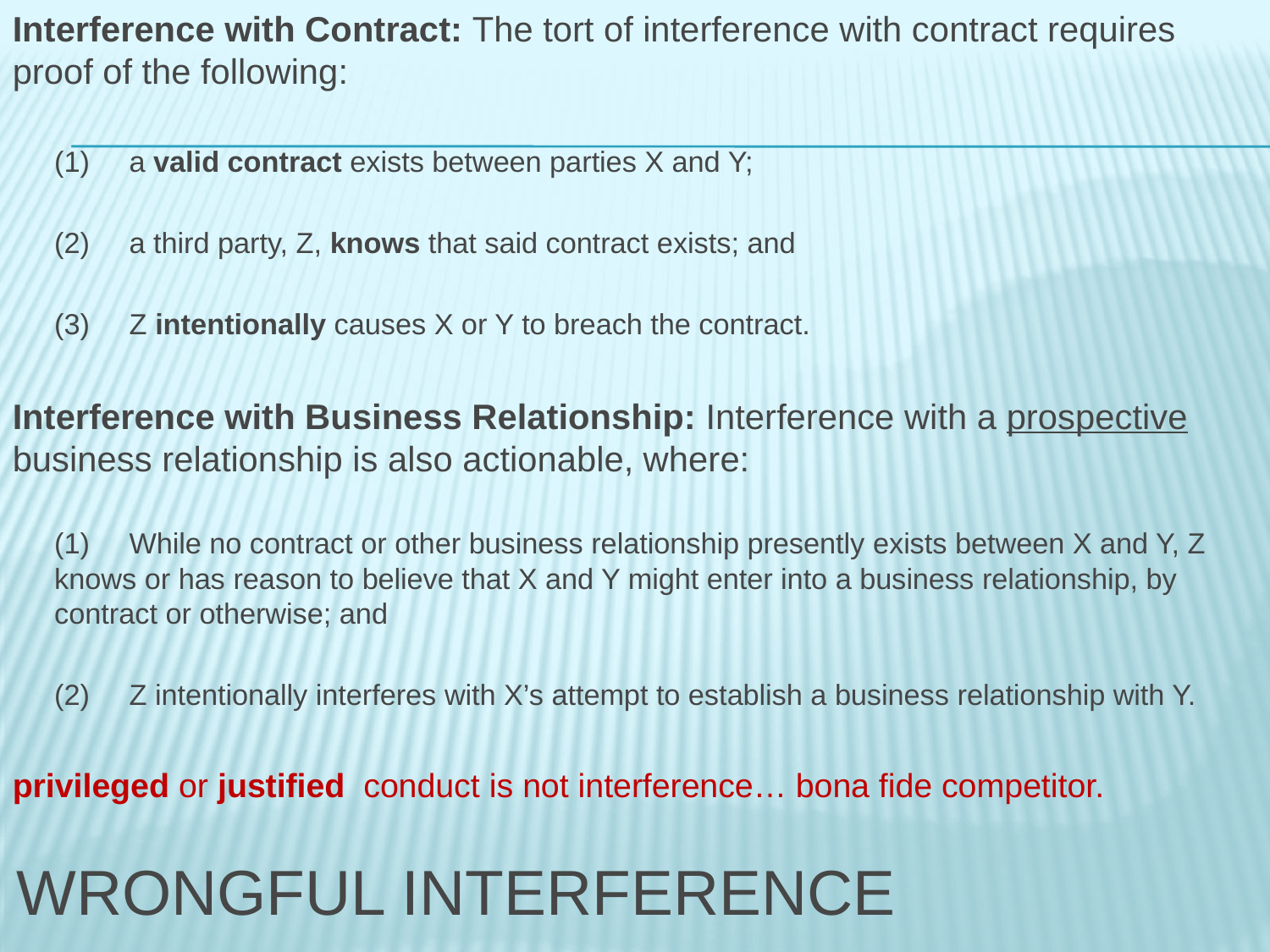

Interference with Contract: The tort of interference with contract requires proof of the following:

(1)	a valid contract exists between parties X and Y;

(2)	a third party, Z, knows that said contract exists; and

(3)	Z intentionally causes X or Y to breach the contract.

Interference with Business Relationship: Interference with a prospective business relationship is also actionable, where:

(1)	While no contract or other business relationship presently exists between X and Y, Z knows or has reason to believe that X and Y might enter into a business relationship, by contract or otherwise; and

(2)	Z intentionally interferes with X’s attempt to establish a business relationship with Y.

privileged or justified  conduct is not interference… bona fide competitor.
# WRONGFUL INTERFERENCE